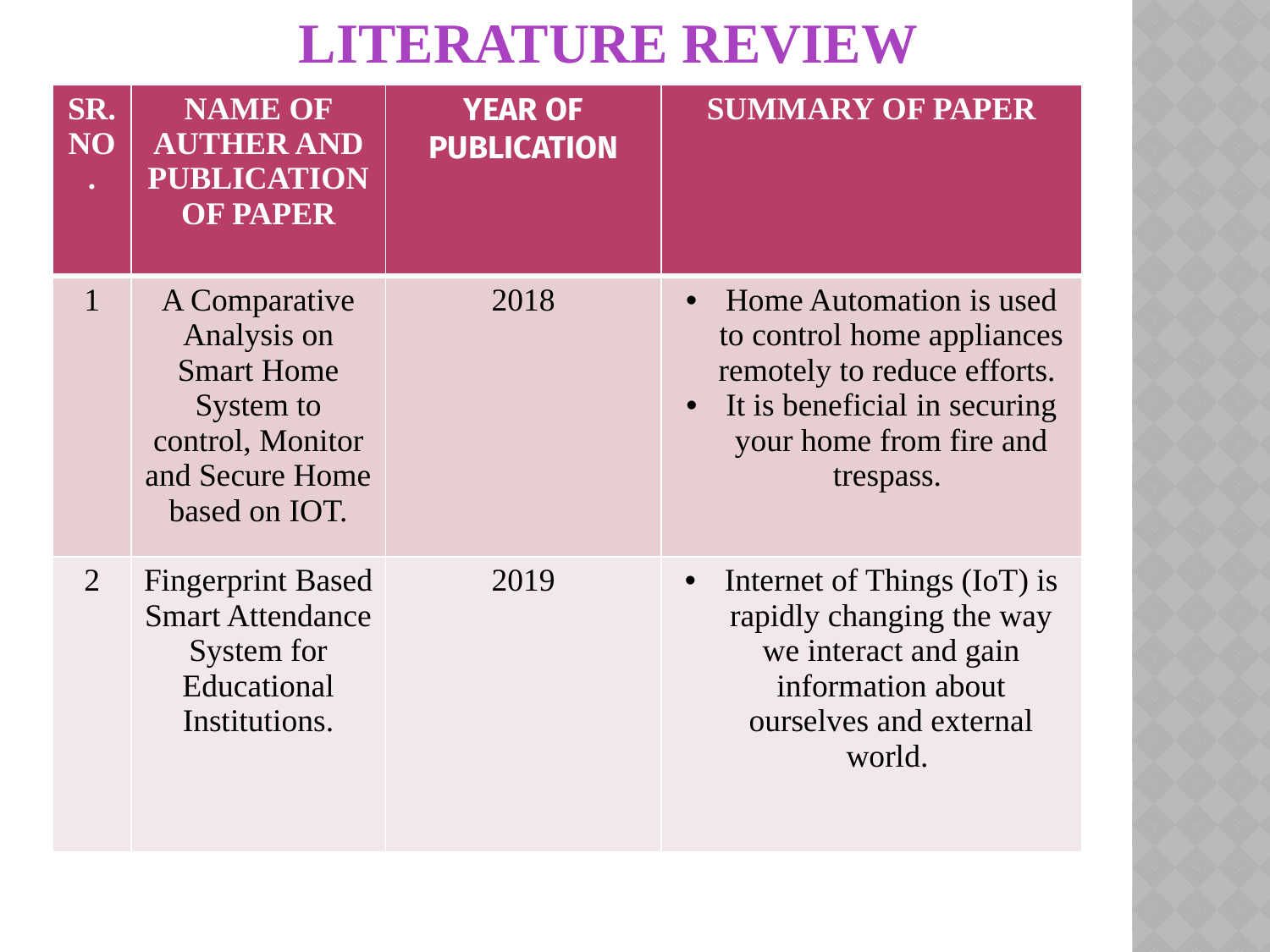

LITERATURE REVIEW
| SR. NO. | NAME OF AUTHER AND PUBLICATION OF PAPER | YEAR OF PUBLICATION | SUMMARY OF PAPER |
| --- | --- | --- | --- |
| 1 | A Comparative Analysis on Smart Home System to control, Monitor and Secure Home based on IOT. | 2018 | Home Automation is used to control home appliances remotely to reduce efforts. It is beneficial in securing your home from fire and trespass. |
| 2 | Fingerprint Based Smart Attendance System for Educational Institutions. | 2019 | Internet of Things (IoT) is rapidly changing the way we interact and gain information about ourselves and external world. |